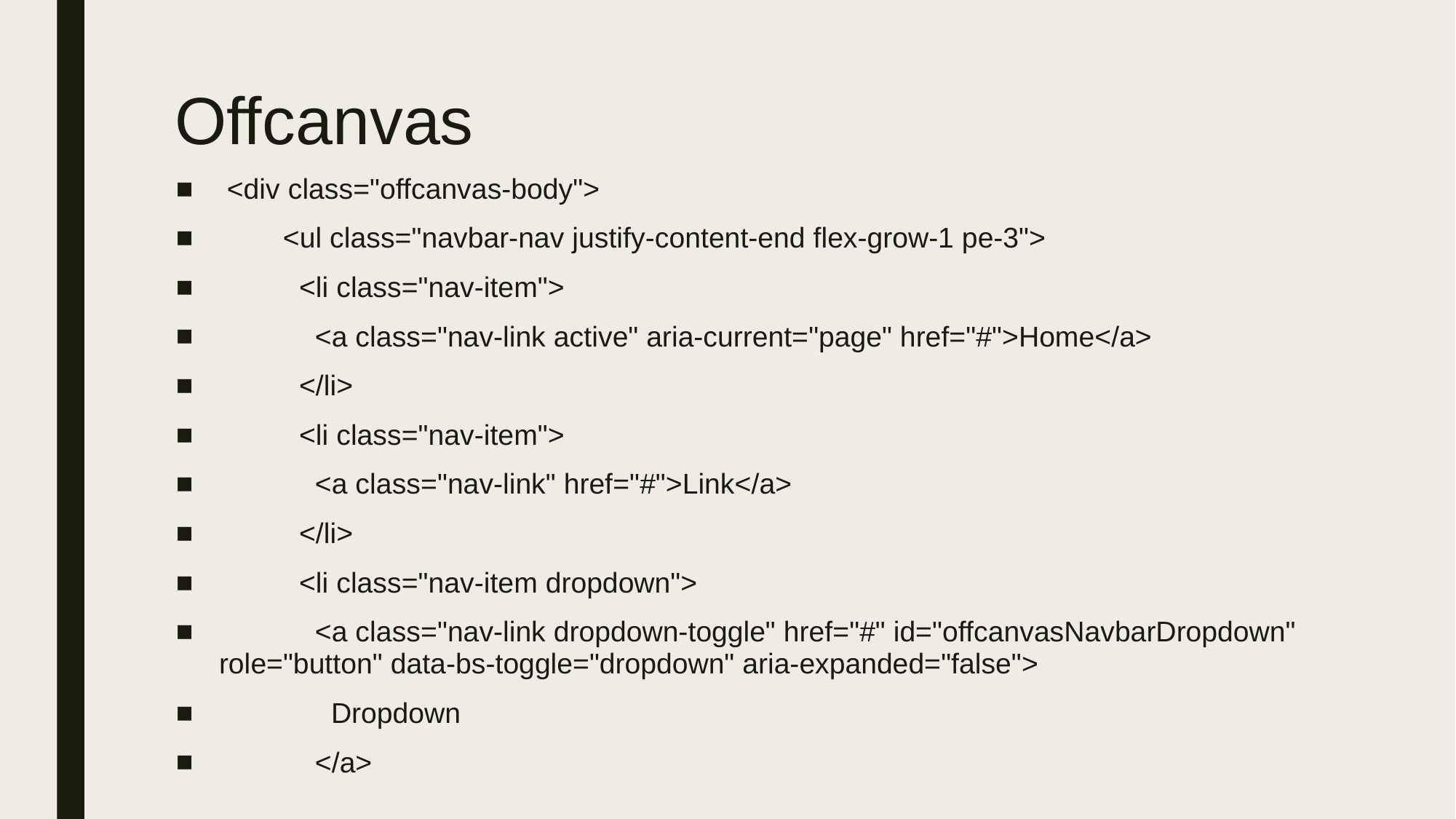

# Offcanvas
 <div class="offcanvas-body">
        <ul class="navbar-nav justify-content-end flex-grow-1 pe-3">
          <li class="nav-item">
            <a class="nav-link active" aria-current="page" href="#">Home</a>
          </li>
          <li class="nav-item">
            <a class="nav-link" href="#">Link</a>
          </li>
          <li class="nav-item dropdown">
            <a class="nav-link dropdown-toggle" href="#" id="offcanvasNavbarDropdown" role="button" data-bs-toggle="dropdown" aria-expanded="false">
              Dropdown
            </a>